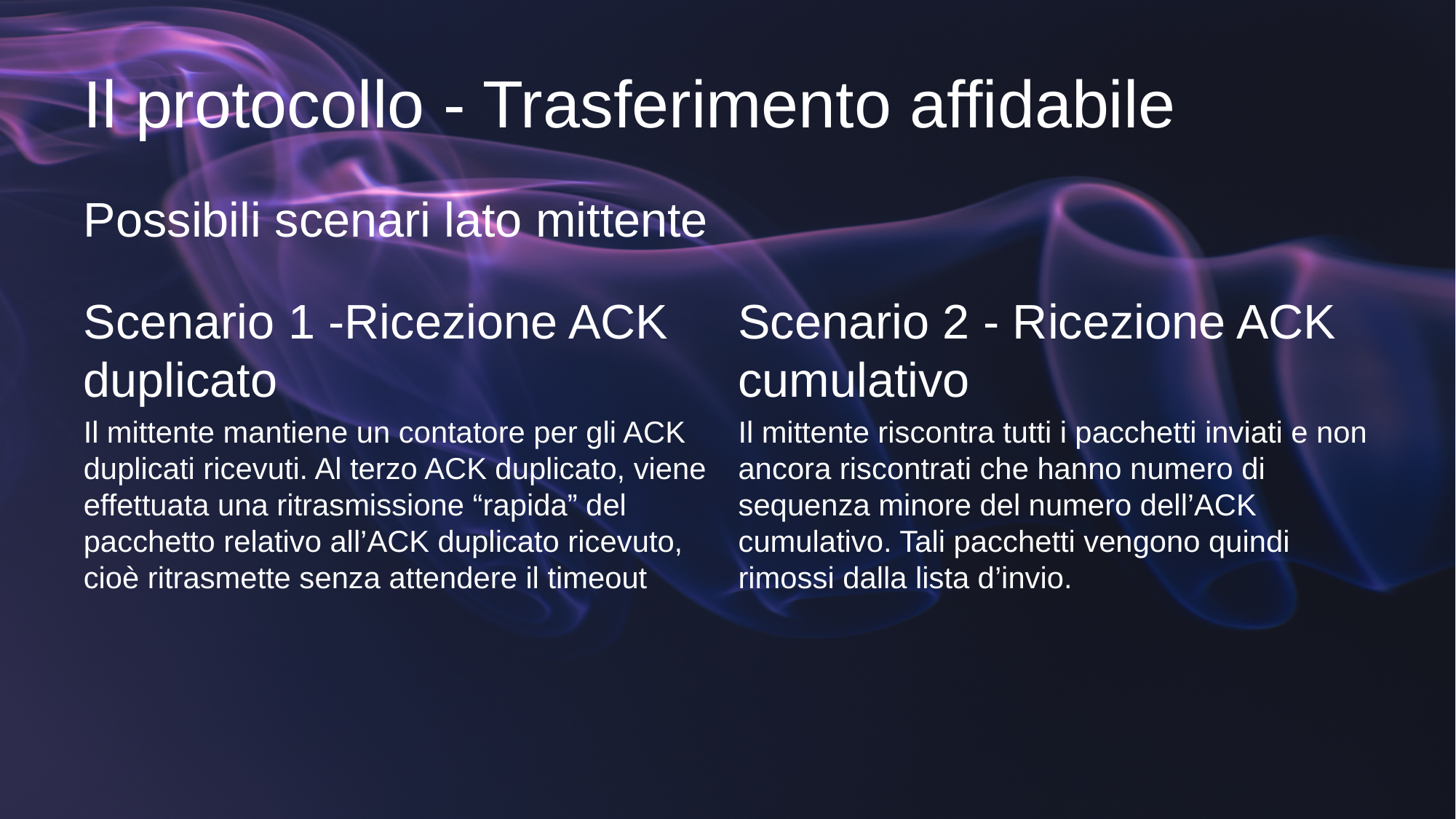

# Il protocollo - Trasferimento affidabile
Possibili scenari lato mittente
Scenario 1 -Ricezione ACK duplicato
Il mittente mantiene un contatore per gli ACK duplicati ricevuti. Al terzo ACK duplicato, viene effettuata una ritrasmissione “rapida” del pacchetto relativo all’ACK duplicato ricevuto, cioè ritrasmette senza attendere il timeout
Scenario 2 - Ricezione ACK cumulativo
Il mittente riscontra tutti i pacchetti inviati e non ancora riscontrati che hanno numero di sequenza minore del numero dell’ACK cumulativo. Tali pacchetti vengono quindi rimossi dalla lista d’invio.